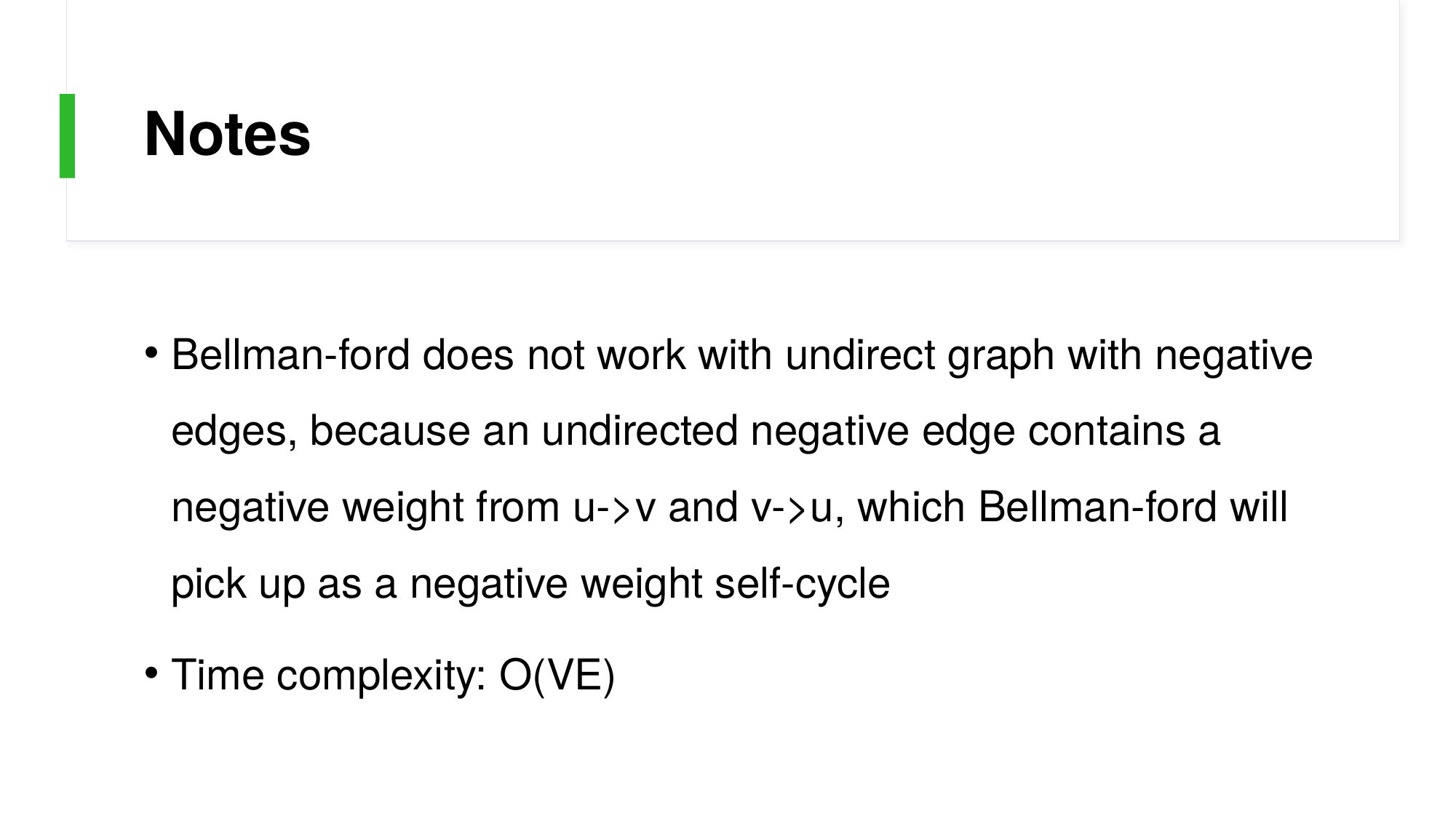

# Notes
Bellman-ford does not work with undirect graph with negative edges, because an undirected negative edge contains a negative weight from u->v and v->u, which Bellman-ford will pick up as a negative weight self-cycle
Time complexity: O(VE)